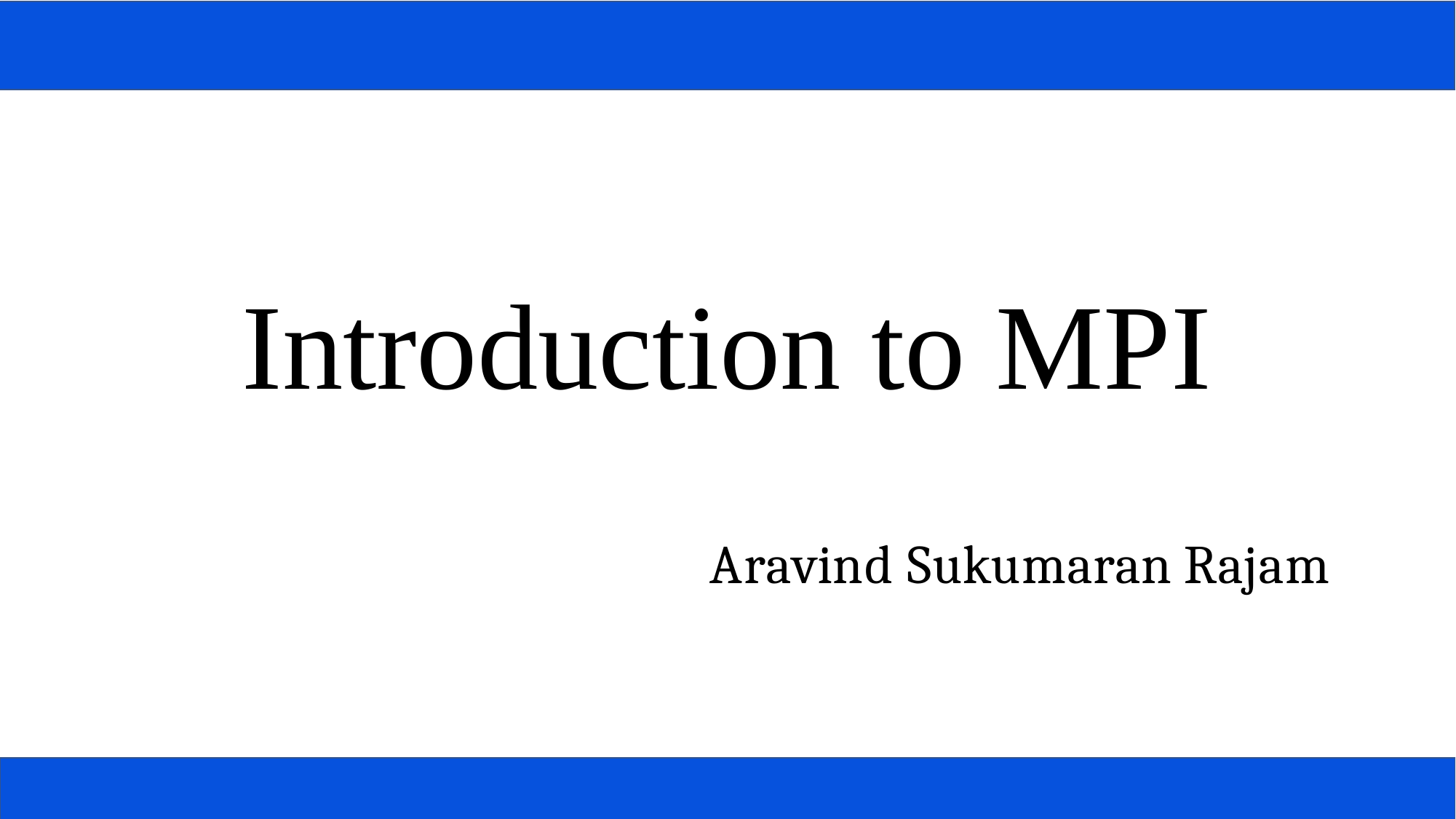

# Introduction to MPI
Aravind Sukumaran Rajam